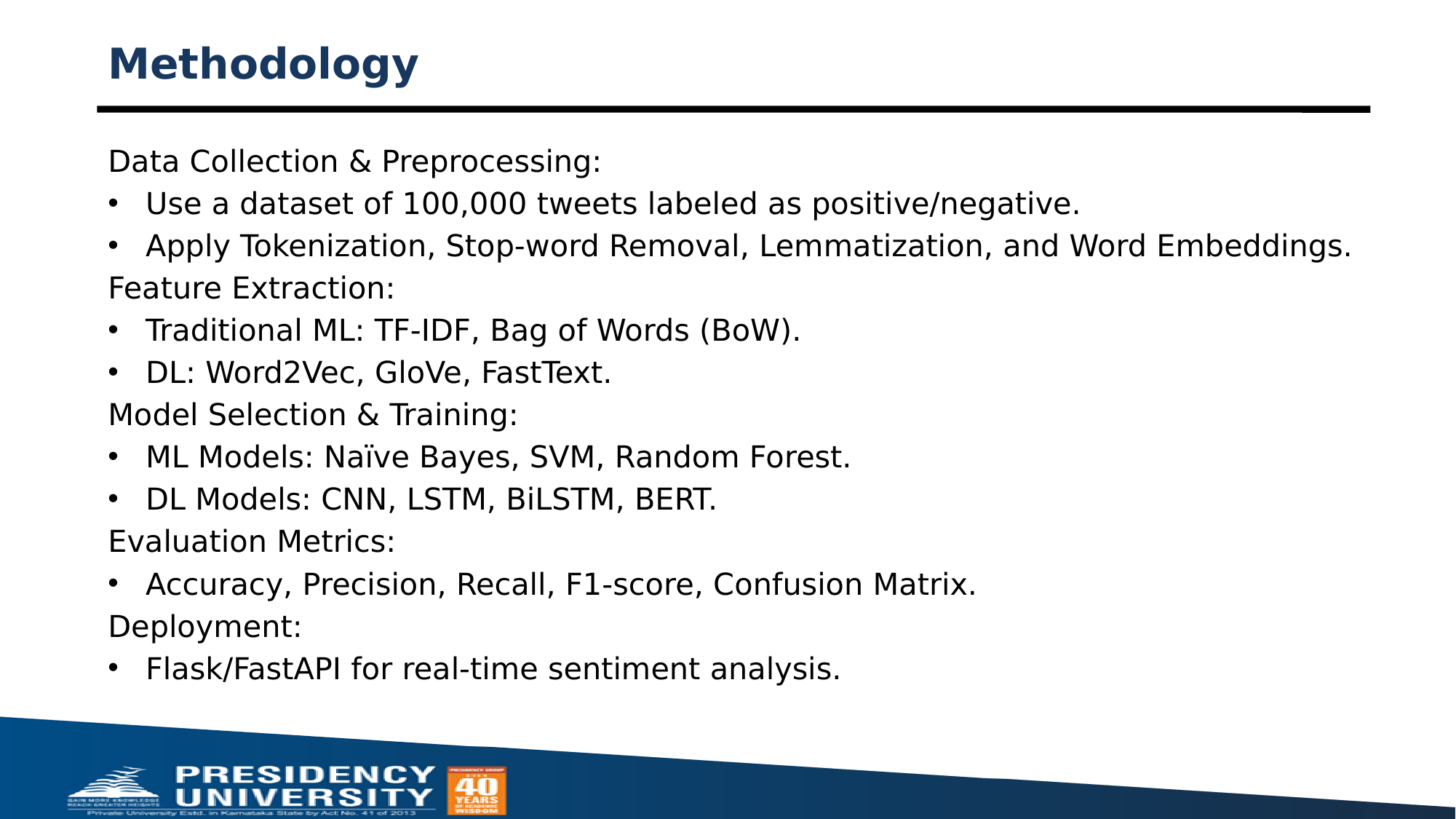

# Methodology
Data Collection & Preprocessing:
Use a dataset of 100,000 tweets labeled as positive/negative.
Apply Tokenization, Stop-word Removal, Lemmatization, and Word Embeddings.
Feature Extraction:
Traditional ML: TF-IDF, Bag of Words (BoW).
DL: Word2Vec, GloVe, FastText.
Model Selection & Training:
ML Models: Naïve Bayes, SVM, Random Forest.
DL Models: CNN, LSTM, BiLSTM, BERT.
Evaluation Metrics:
Accuracy, Precision, Recall, F1-score, Confusion Matrix.
Deployment:
Flask/FastAPI for real-time sentiment analysis.